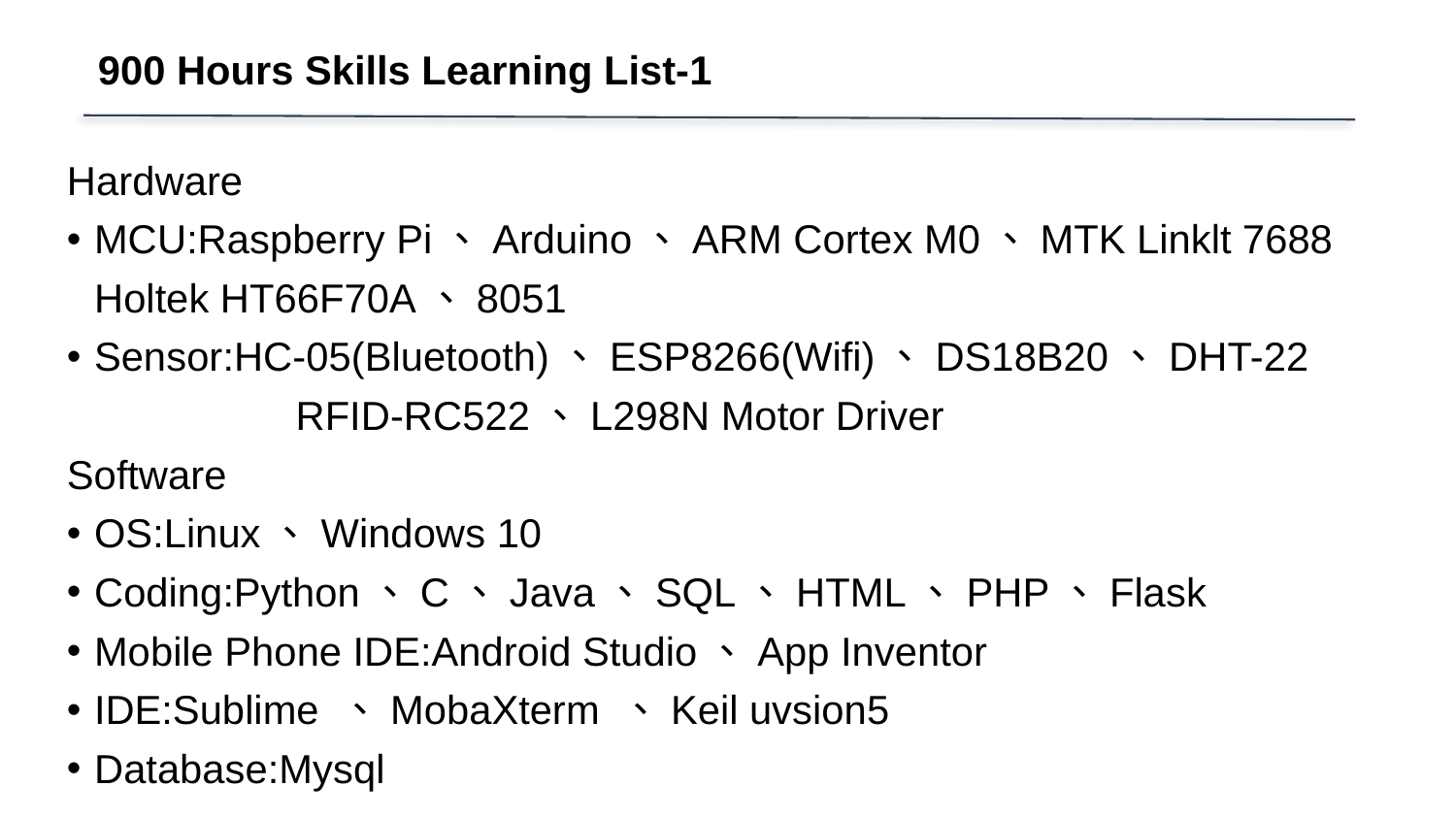

900 Hours Skills Learning List-1

Hardware
MCU:Raspberry Pi、Arduino、ARM Cortex M0、MTK Linklt 7688
	Holtek HT66F70A、8051
Sensor:HC-05(Bluetooth)、ESP8266(Wifi)、DS18B20、DHT-22
		     RFID-RC522、L298N Motor Driver
Software
OS:Linux、Windows 10
Coding:Python、C、Java、SQL、HTML、PHP、Flask
Mobile Phone IDE:Android Studio、App Inventor
IDE:Sublime 、MobaXterm 、Keil uvsion5
Database:Mysql